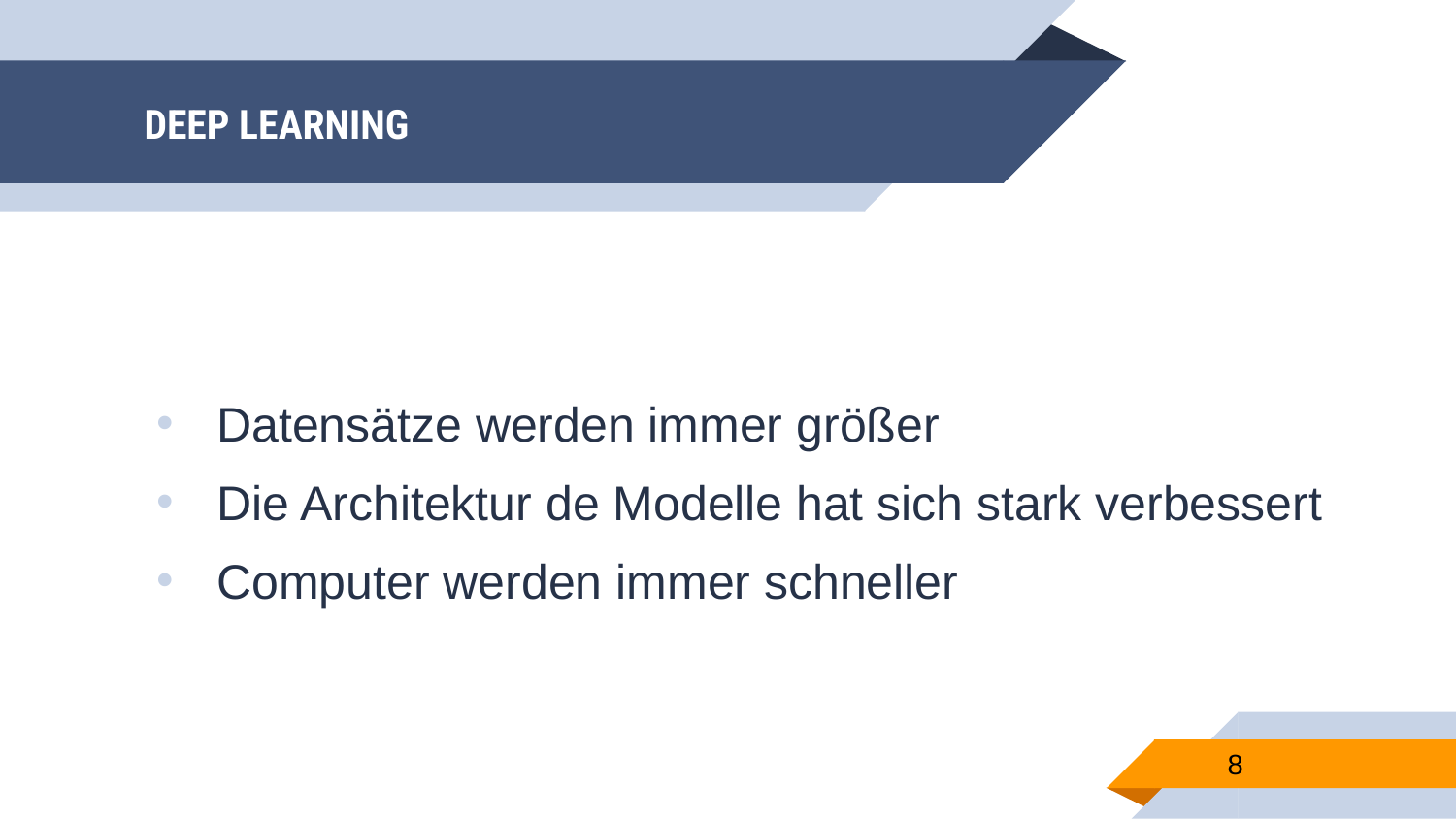

# DEEP LEARNING

Datensätze werden immer größer
Die Architektur de Modelle hat sich stark verbessert
Computer werden immer schneller
8